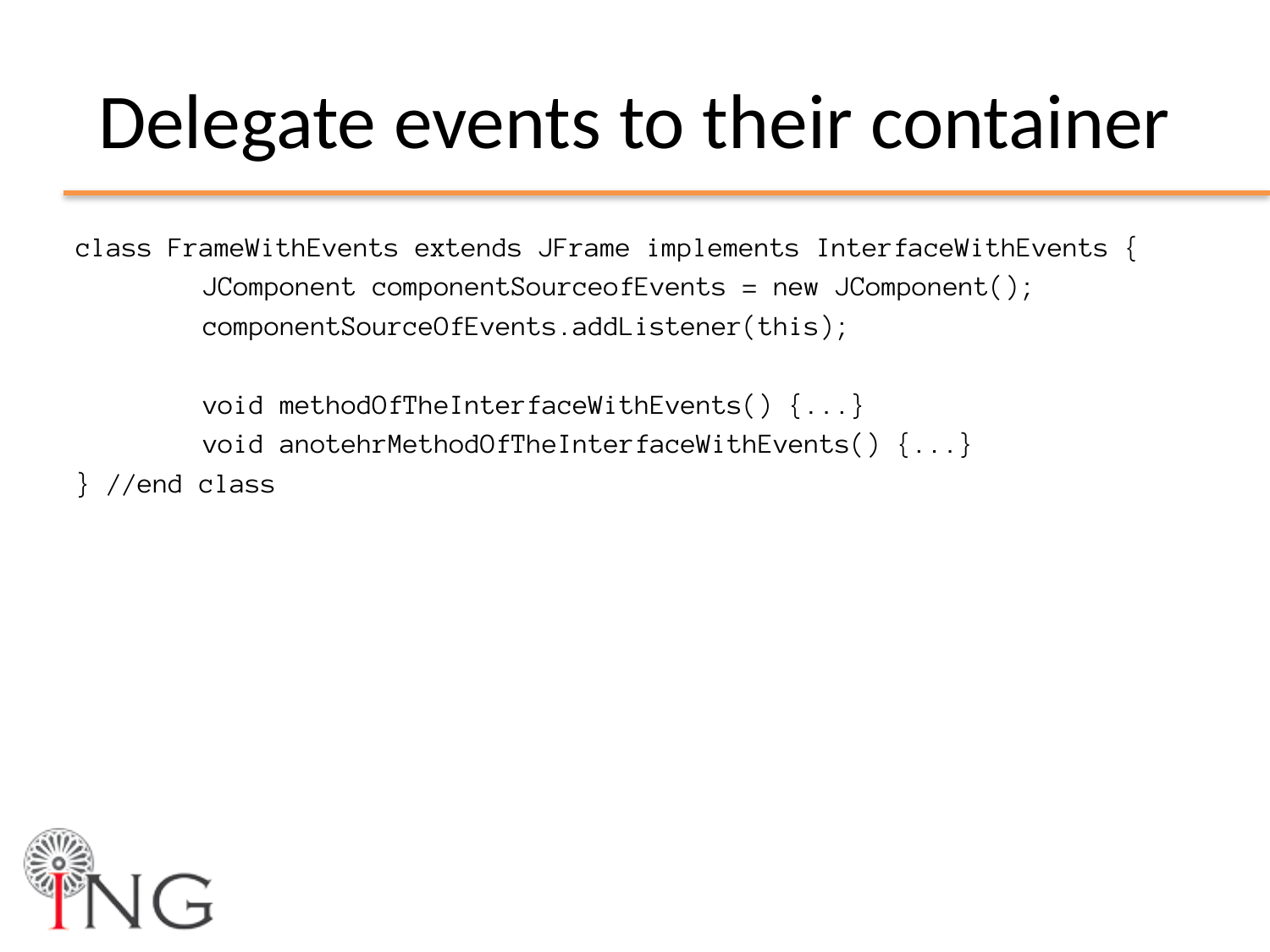

# Delegate events to their container
class FrameWithEvents extends JFrame implements InterfaceWithEvents {
	JComponent componentSourceofEvents = new JComponent();
	componentSourceOfEvents.addListener(this);

	void methodOfTheInterfaceWithEvents() {...}
	void anotehrMethodOfTheInterfaceWithEvents() {...}
} //end class